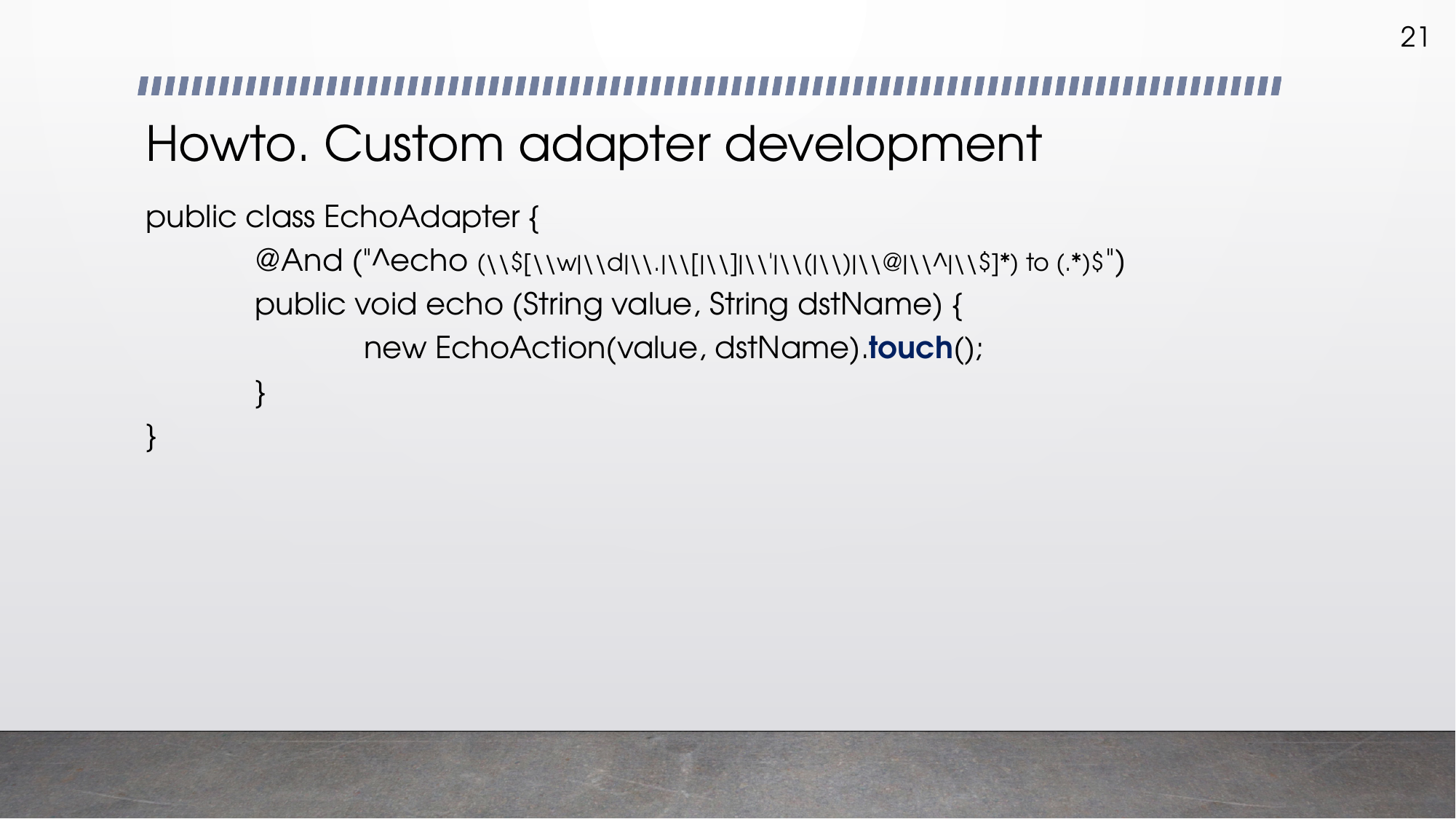

21
# Howto. Custom adapter development
public class EchoAdapter {
	@And ("^echo (\\$[\\w|\\d|\\.|\\[|\\]|\\'|\\(|\\)|\\@|\\^|\\$]*) to (.*)$")
	public void echo (String value, String dstName) {
		new EchoAction(value, dstName).touch();
	}
}